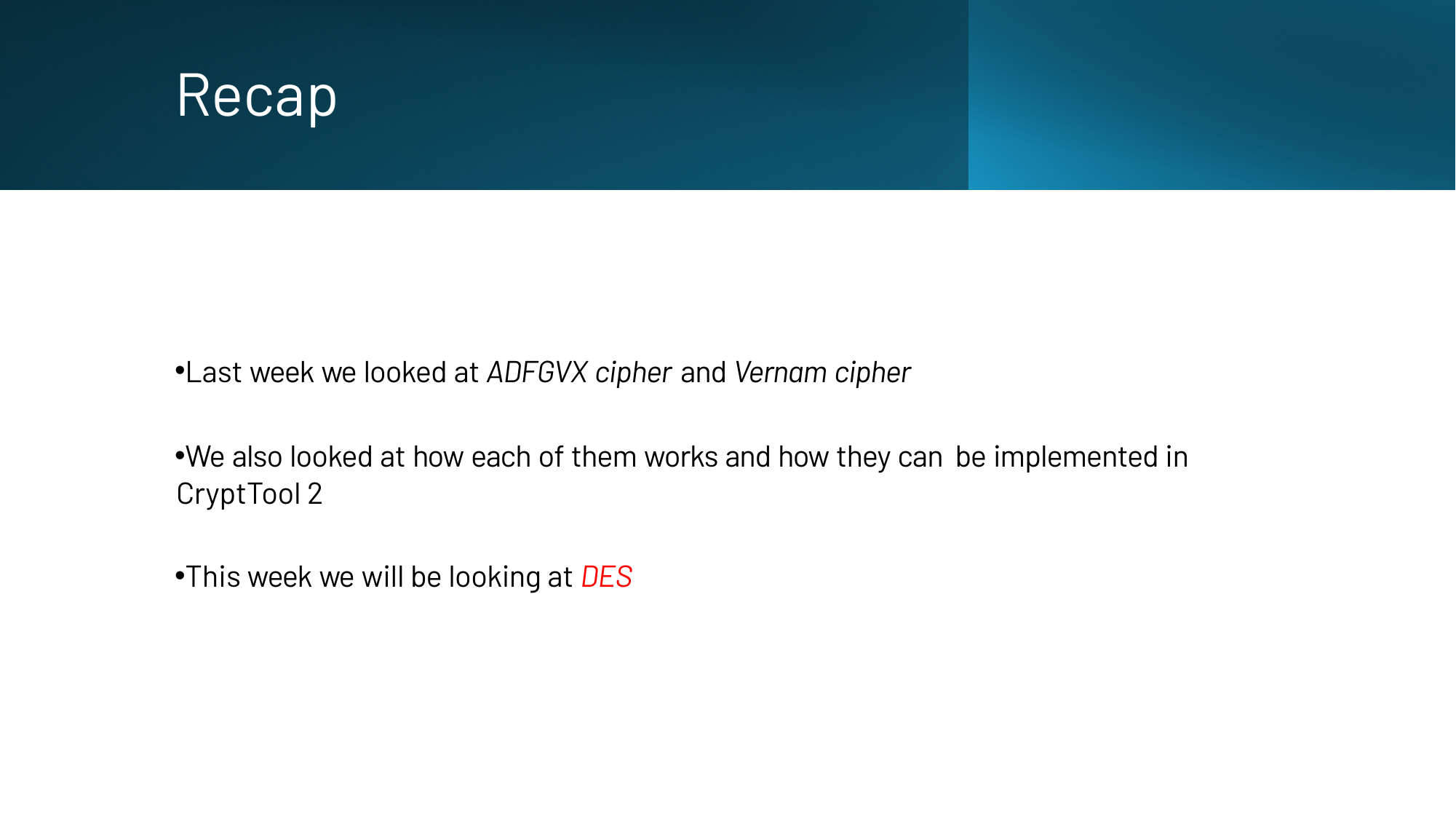

# Recap
Last week we looked at ADFGVX cipher and Vernam cipher

We also looked at how each of them works and how they can  be implemented in CryptTool 2

This week we will be looking at DES